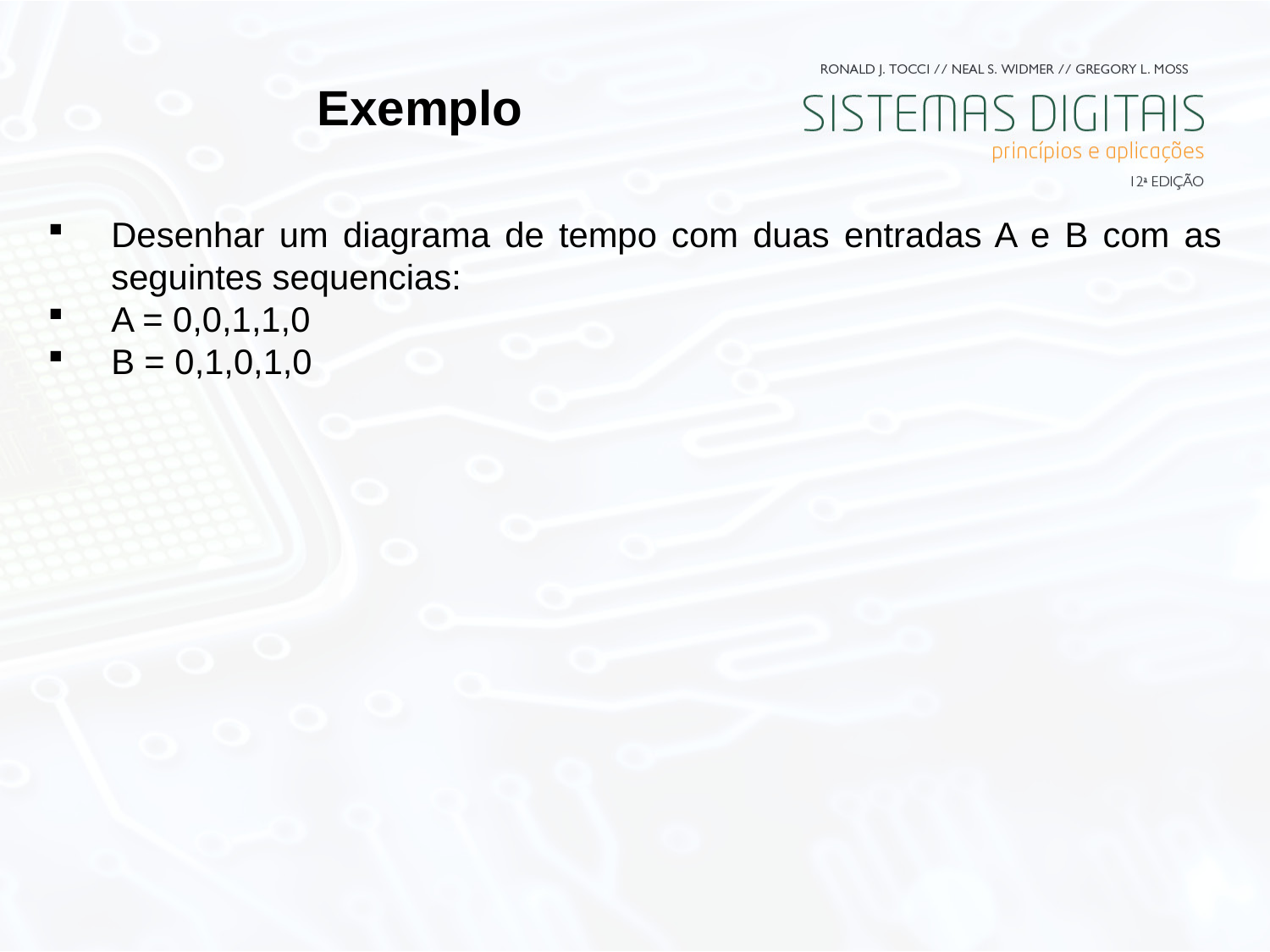

# Exemplo
Desenhar um diagrama de tempo com duas entradas A e B com as seguintes sequencias:
A = 0,0,1,1,0
B = 0,1,0,1,0